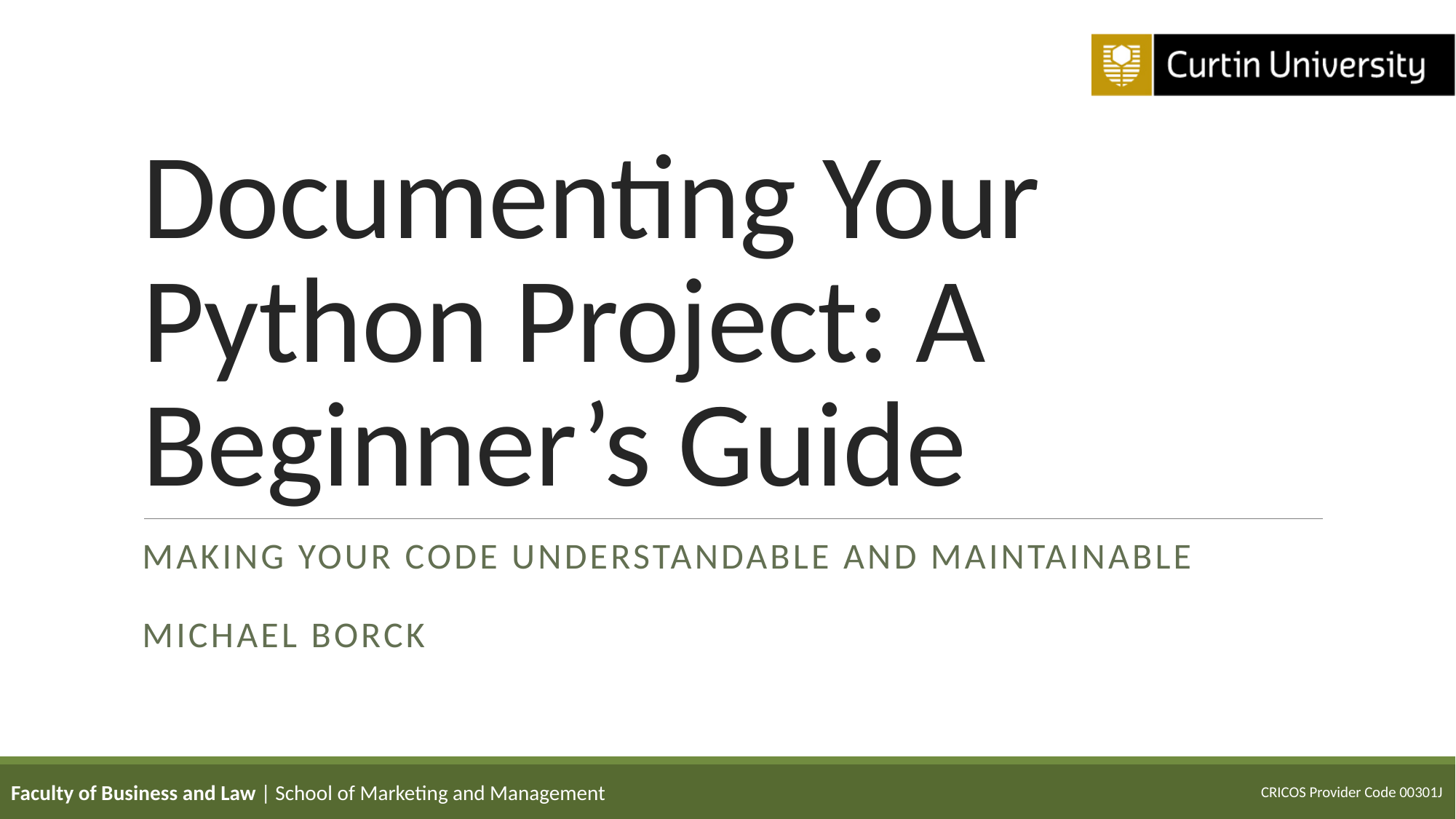

# Documenting Your Python Project: A Beginner’s Guide
Making Your Code Understandable and Maintainable
Michael Borck
Faculty of Business and Law | School of Marketing and Management